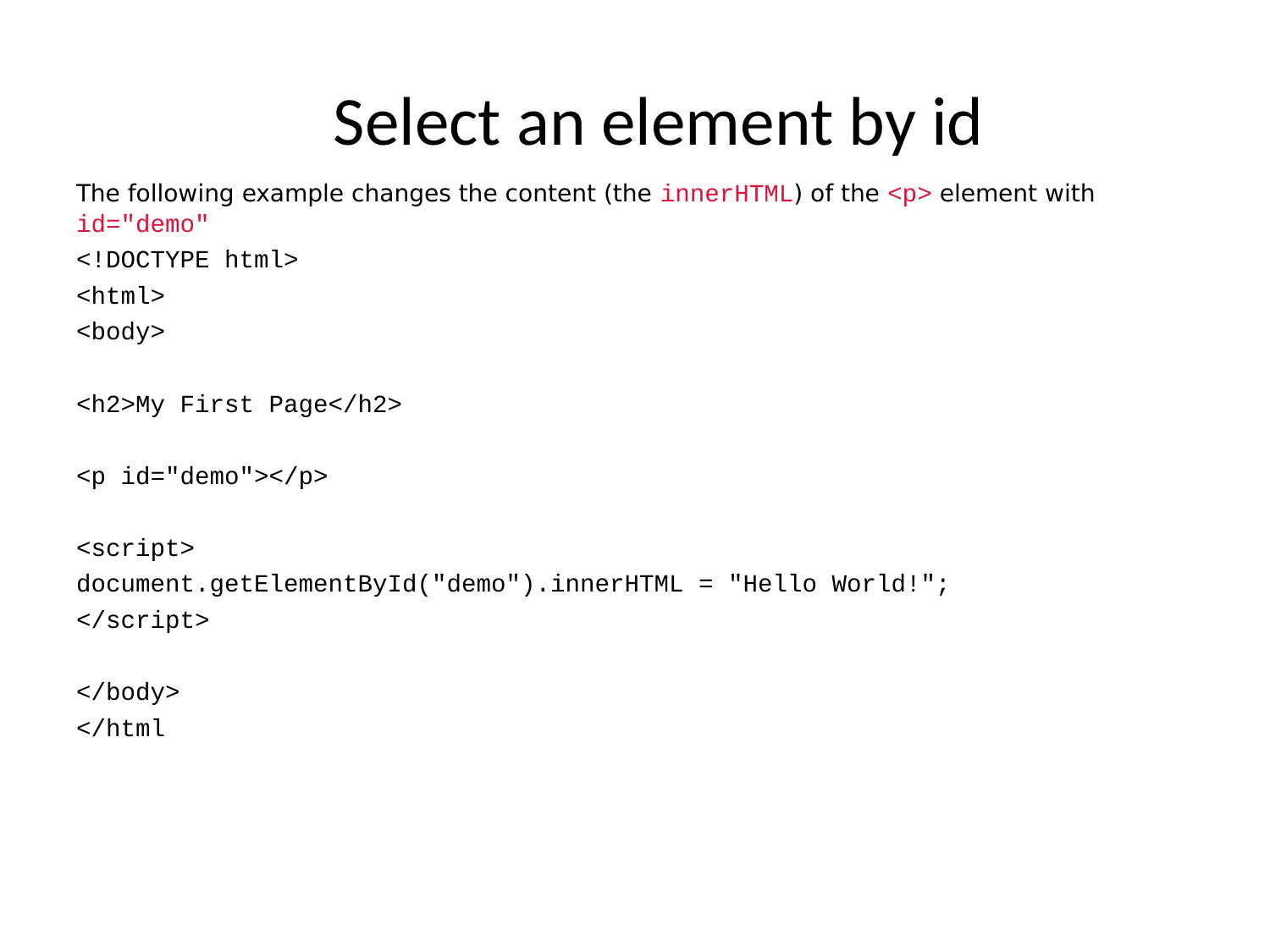

# Select an element by id
The following example changes the content (the innerHTML) of the <p> element with id="demo"
<!DOCTYPE html>
<html>
<body>

<h2>My First Page</h2>

<p id="demo"></p>

<script>
document.getElementById("demo").innerHTML = "Hello World!";
</script>

</body>
</html